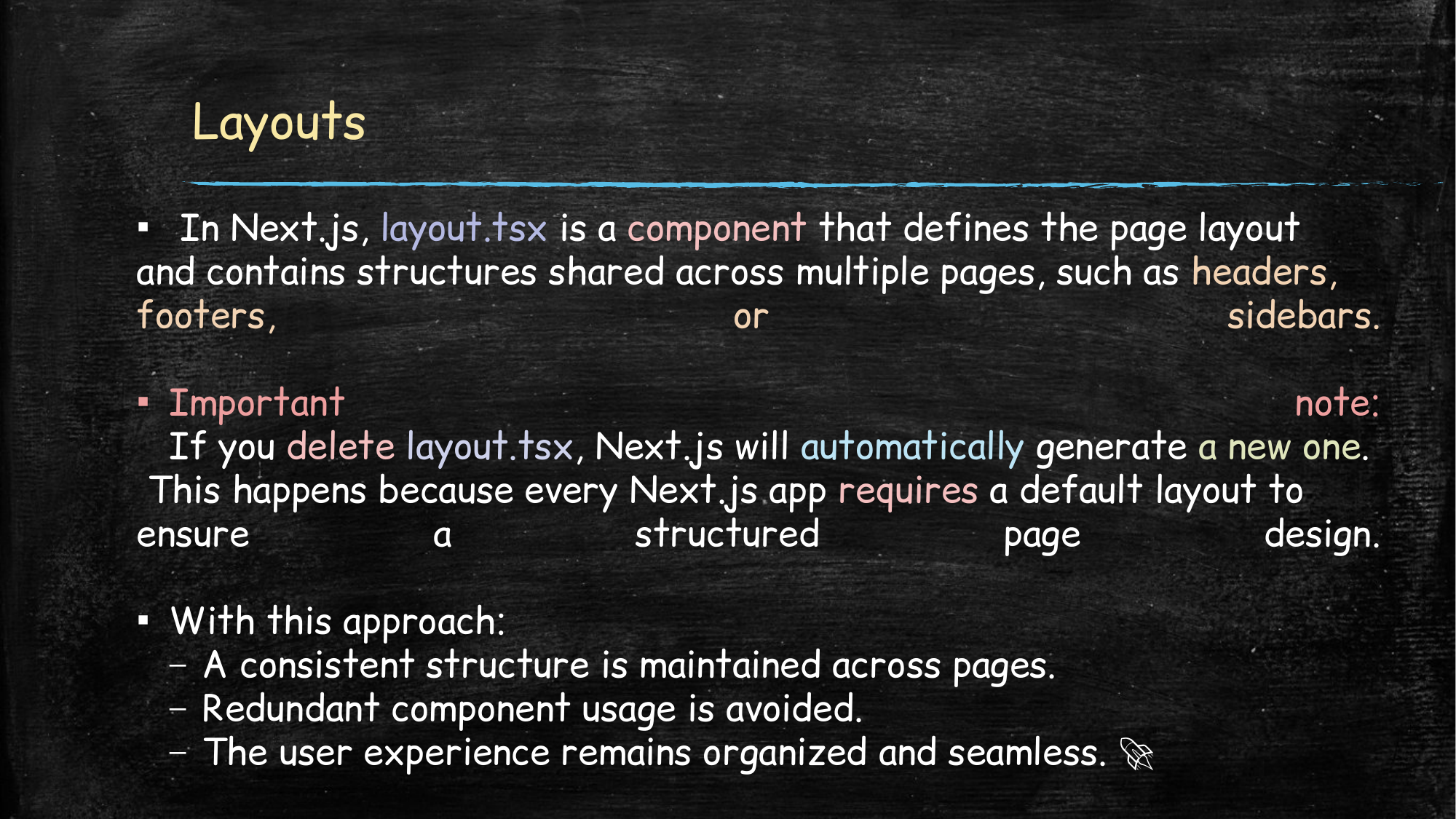

# Layouts
 In Next.js, layout.tsx is a component that defines the page layout
and contains structures shared across multiple pages, such as headers,
footers, or sidebars.
Important note:
If you delete layout.tsx, Next.js will automatically generate a new one.
 This happens because every Next.js app requires a default layout to
ensure a structured page design.
With this approach:
A consistent structure is maintained across pages.
Redundant component usage is avoided.
The user experience remains organized and seamless. 🚀